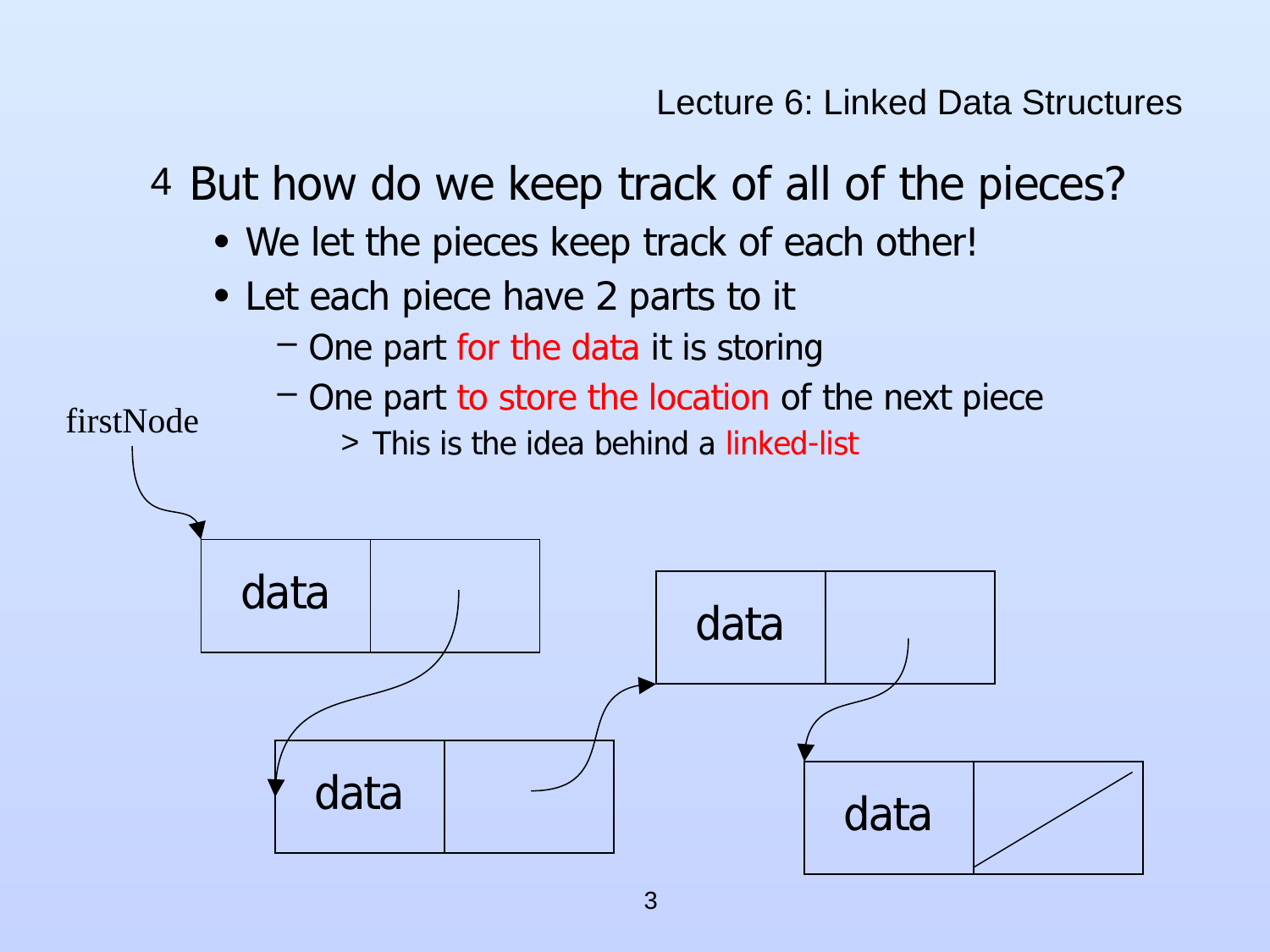

# Lecture 6: Linked Data Structures
But how do we keep track of all of the pieces?
We let the pieces keep track of each other!
Let each piece have 2 parts to it
One part for the data it is storing
One part to store the location of the next piece
This is the idea behind a linked-list
firstNode
| data |  |
| --- | --- |
| data |  |
| --- | --- |
| data |  |
| --- | --- |
| data |  |
| --- | --- |

3